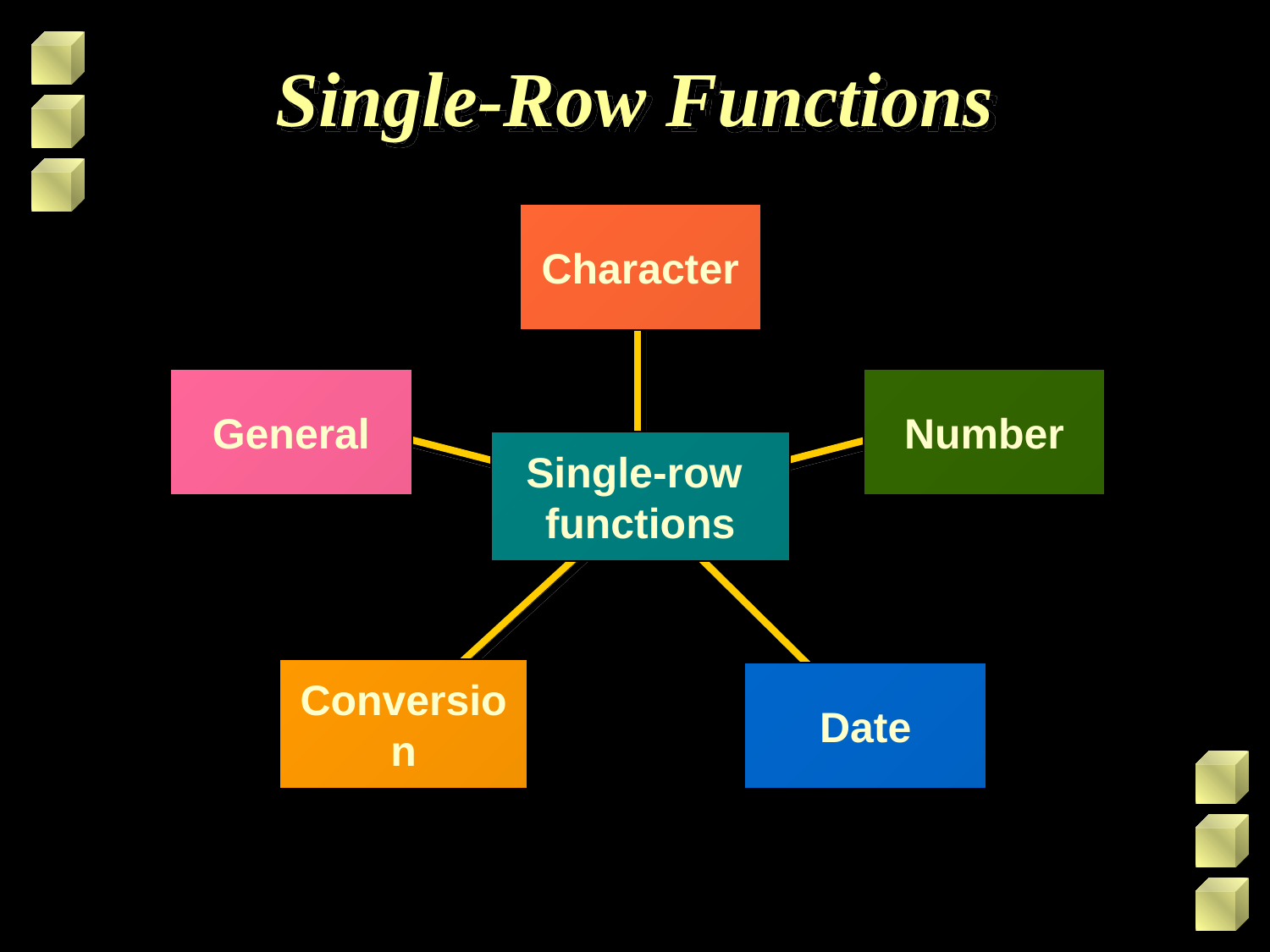

# Single-Row Functions
Character
General
Number
Single-row
functions
Conversion
Date